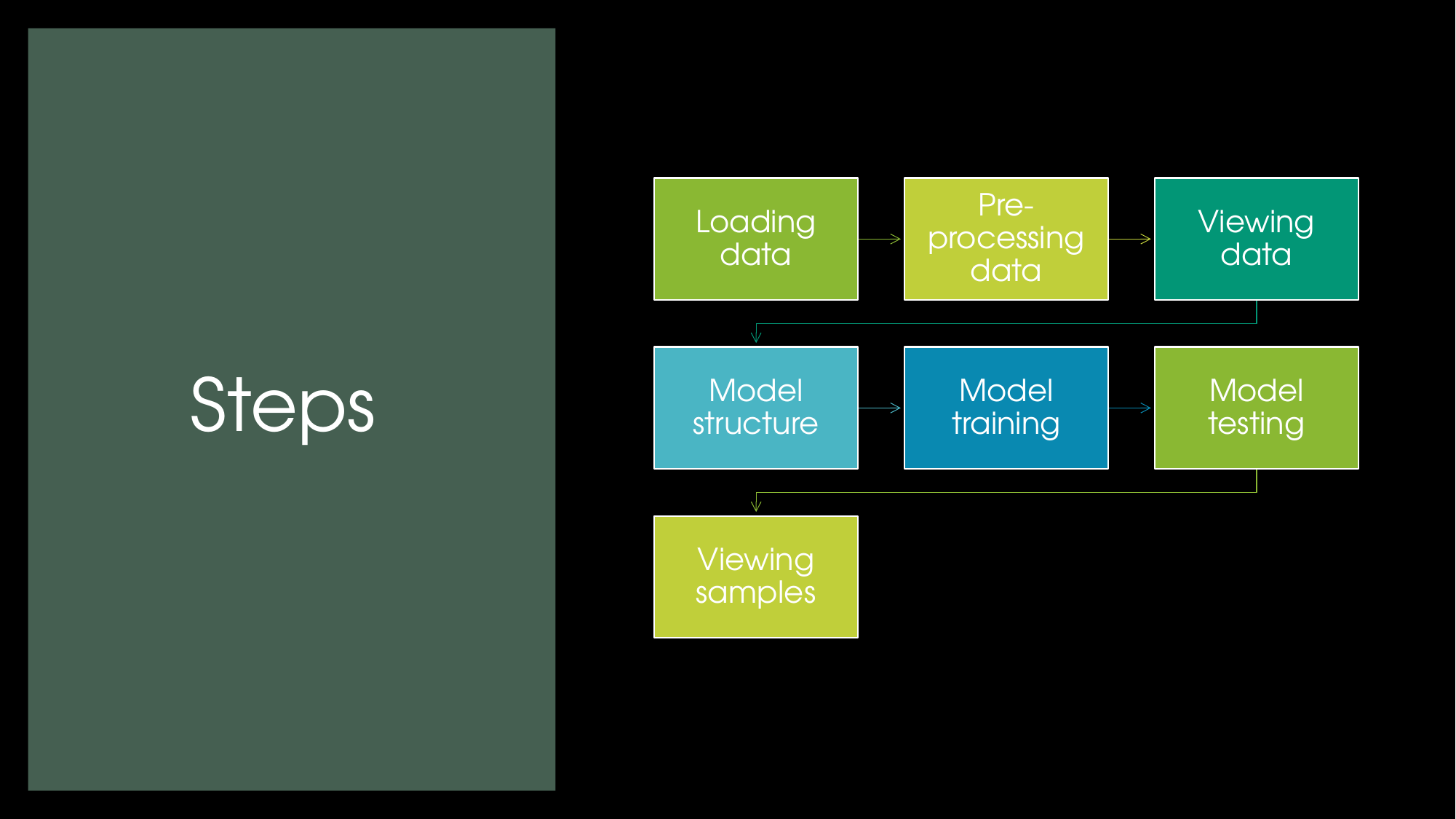

# Steps

Loading data

Pre-processing data

Viewing data

Model structure

Model training

Model testing
Viewing samples